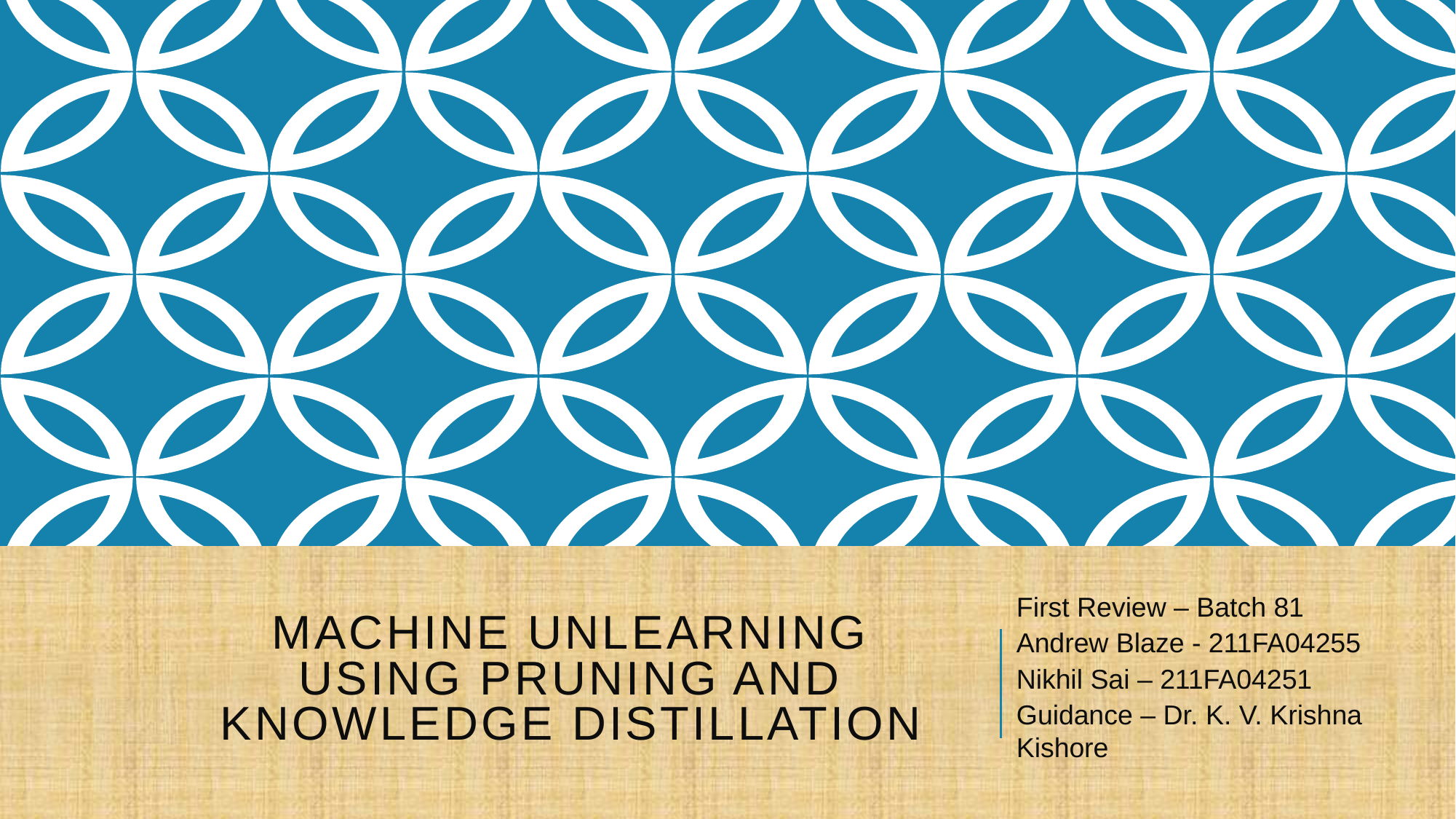

First Review – Batch 81
Andrew Blaze - 211FA04255
Nikhil Sai – 211FA04251
Guidance – Dr. K. V. Krishna Kishore

# MACHINE UNLEARNING USING PRUNING AND KNOWLEDGE DISTILLATION